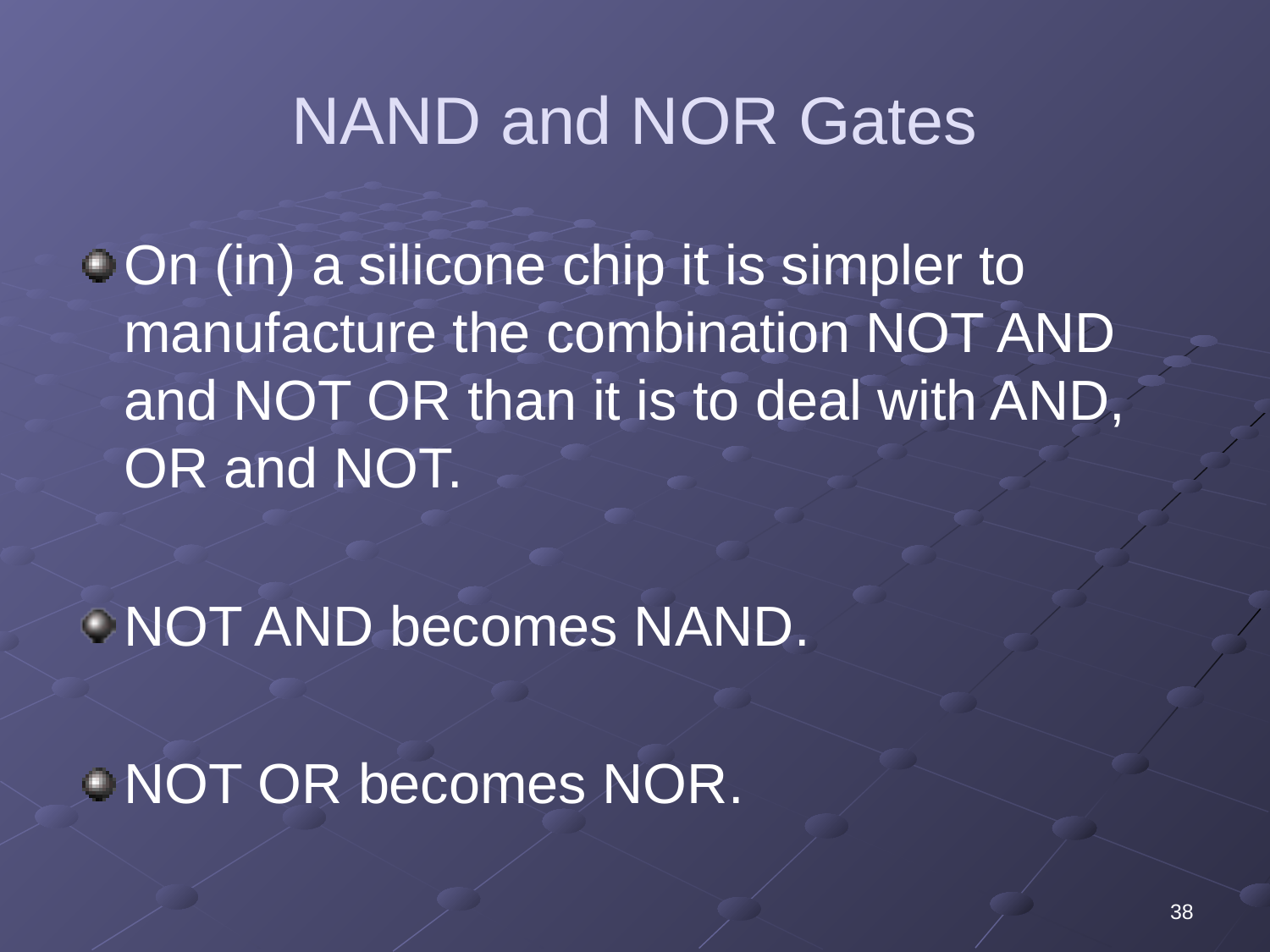

# NAND and NOR Gates
On (in) a silicone chip it is simpler to manufacture the combination NOT AND and NOT OR than it is to deal with AND, OR and NOT.

NOT AND becomes NAND.

NOT OR becomes NOR.
38